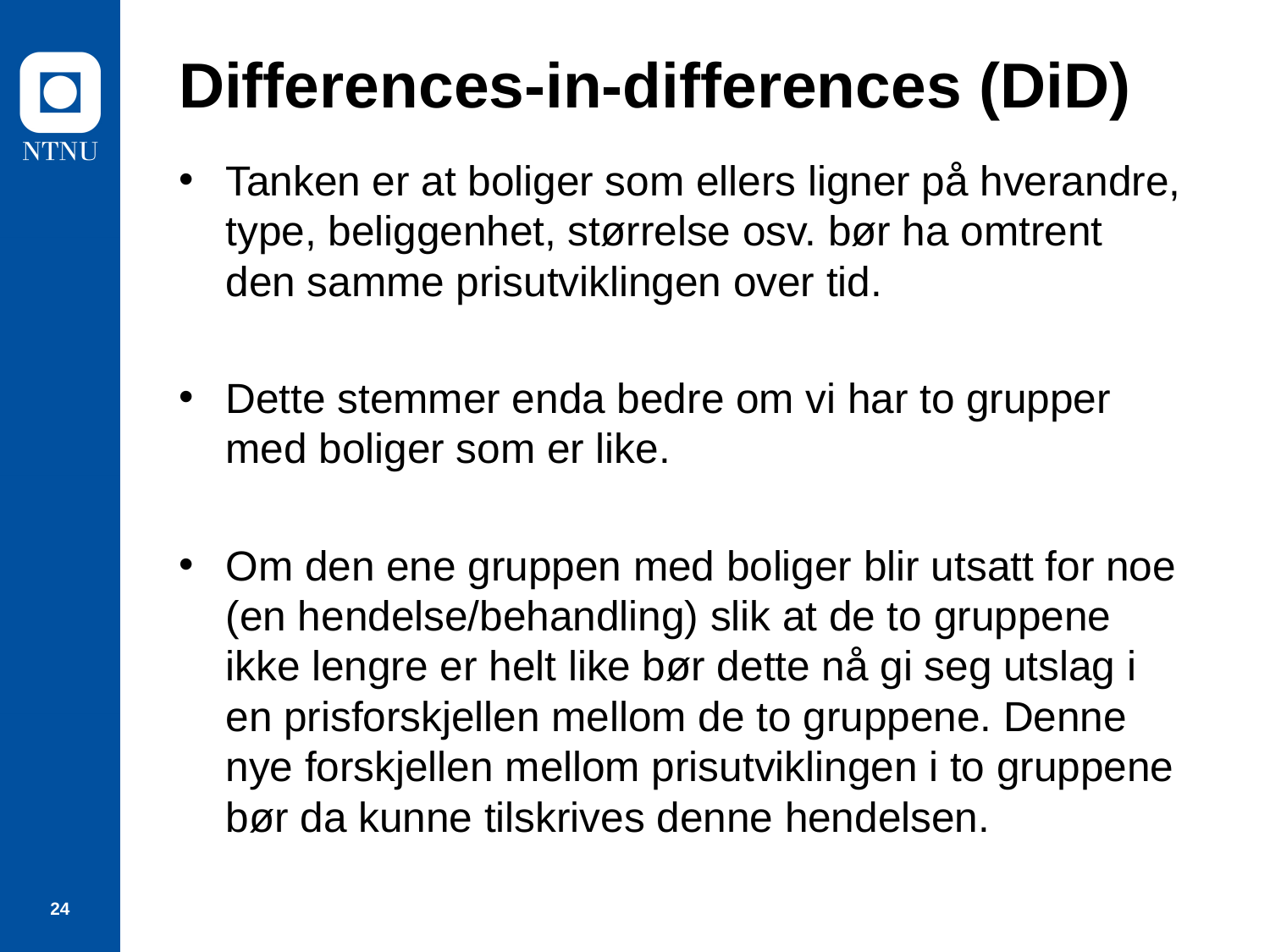

# Differences-in-differences (DiD)
Tanken er at boliger som ellers ligner på hverandre, type, beliggenhet, størrelse osv. bør ha omtrent den samme prisutviklingen over tid.

Dette stemmer enda bedre om vi har to grupper med boliger som er like.

Om den ene gruppen med boliger blir utsatt for noe (en hendelse/behandling) slik at de to gruppene ikke lengre er helt like bør dette nå gi seg utslag i en prisforskjellen mellom de to gruppene. Denne nye forskjellen mellom prisutviklingen i to gruppene bør da kunne tilskrives denne hendelsen.